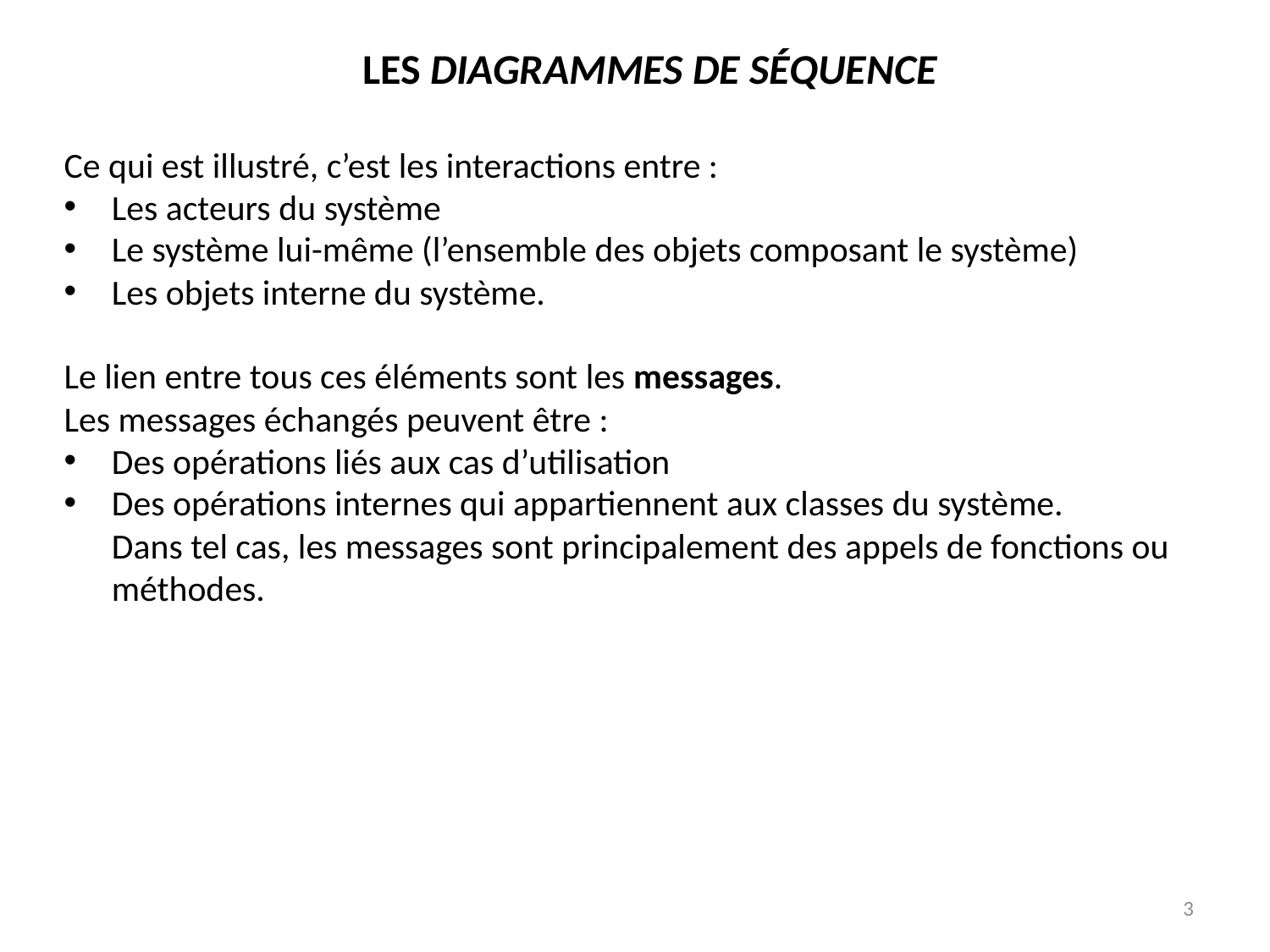

LES DIAGRAMMES DE SÉQUENCE
Ce qui est illustré, c’est les interactions entre :
Les acteurs du système
Le système lui-même (l’ensemble des objets composant le système)
Les objets interne du système.

Le lien entre tous ces éléments sont les messages.
Les messages échangés peuvent être :
Des opérations liés aux cas d’utilisation
Des opérations internes qui appartiennent aux classes du système.
Dans tel cas, les messages sont principalement des appels de fonctions ou méthodes.

3